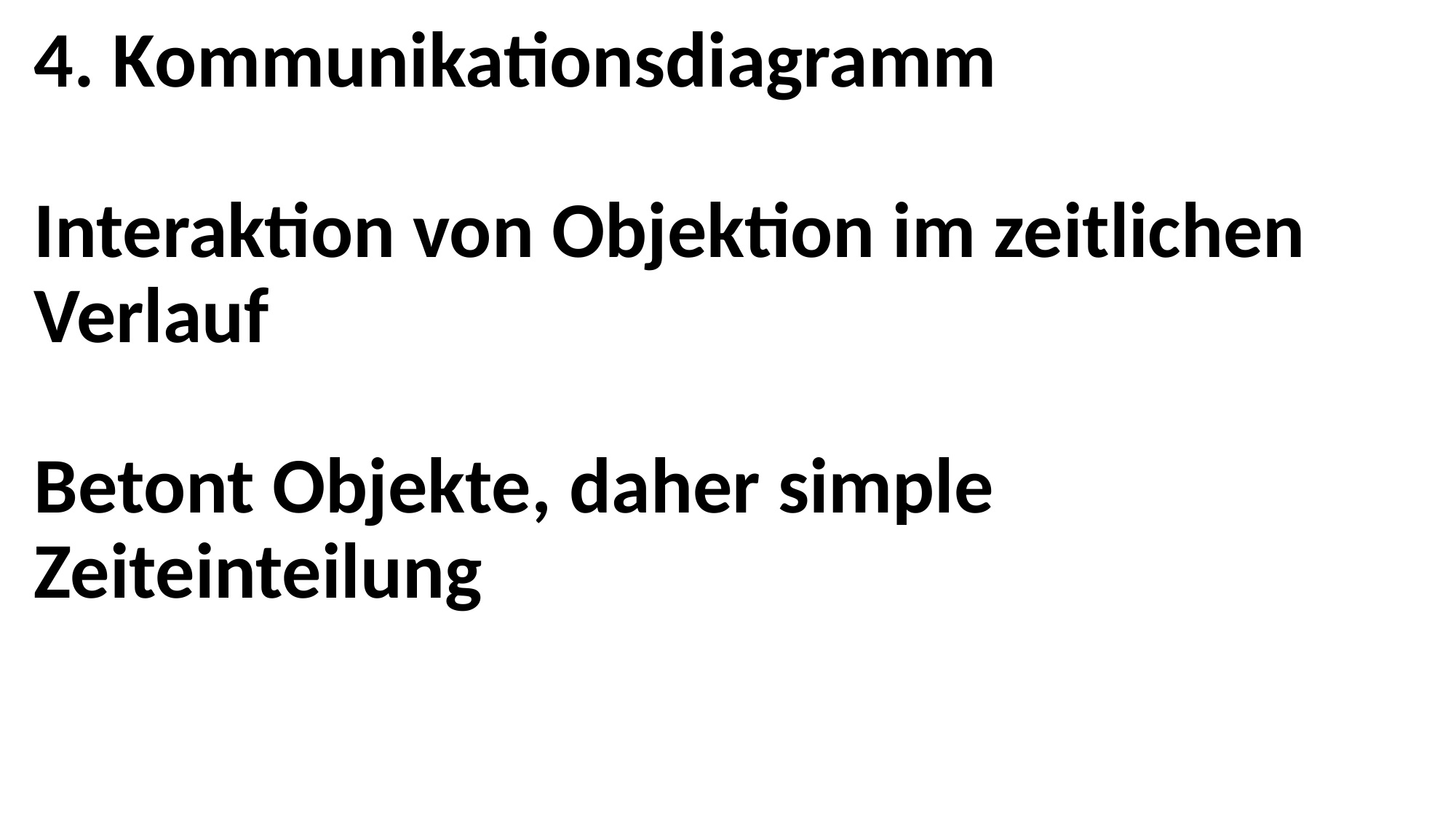

# 4. Kommunikationsdiagramm Interaktion von Objektion im zeitlichen Verlauf Betont Objekte, daher simple Zeiteinteilung